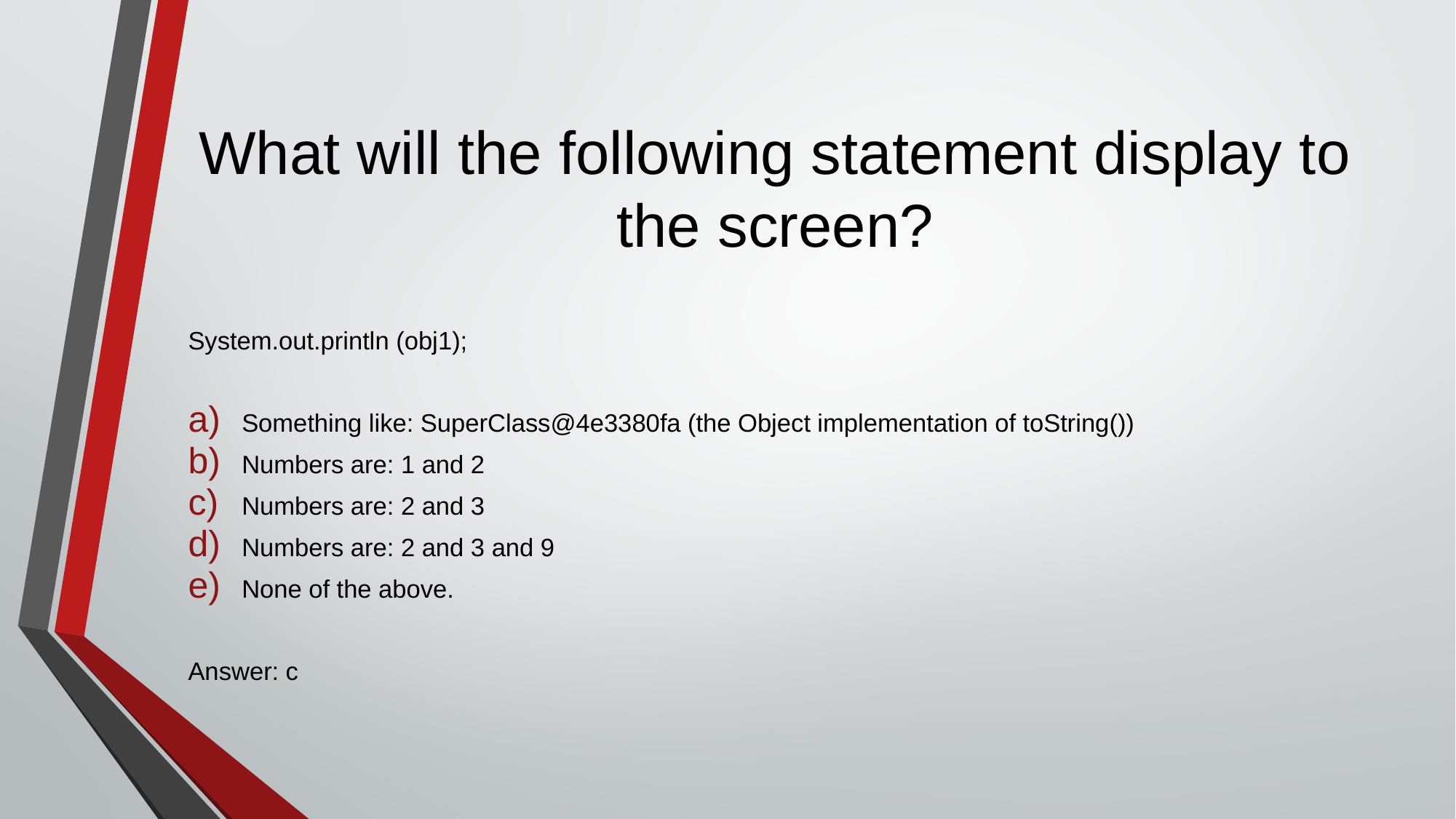

# What will the following statement display to the screen?
System.out.println (obj1);

Something like: SuperClass@4e3380fa (the Object implementation of toString())
Numbers are: 1 and 2
Numbers are: 2 and 3
Numbers are: 2 and 3 and 9
None of the above.

Answer: c